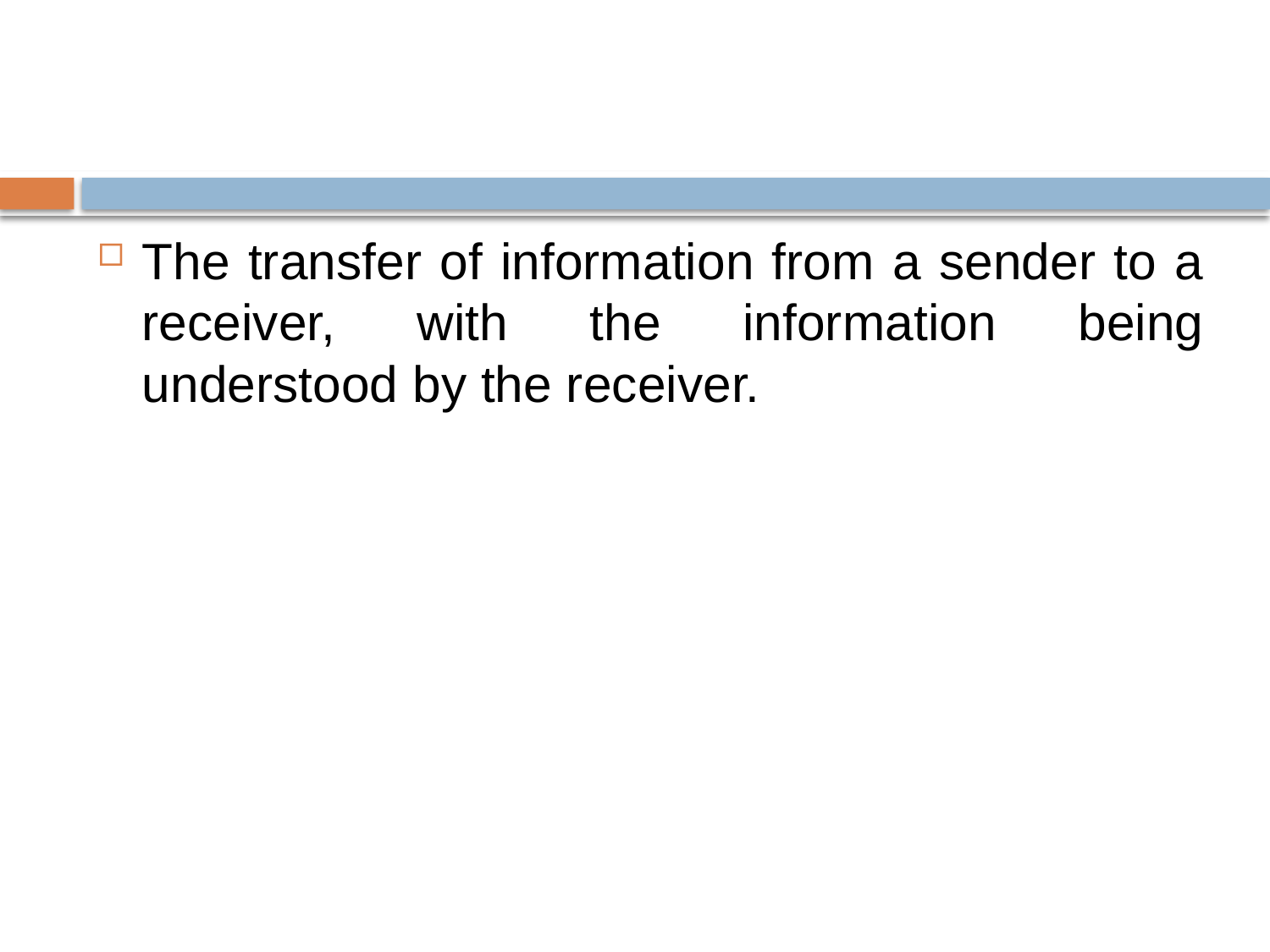

#
The transfer of information from a sender to a receiver, with the information being understood by the receiver.